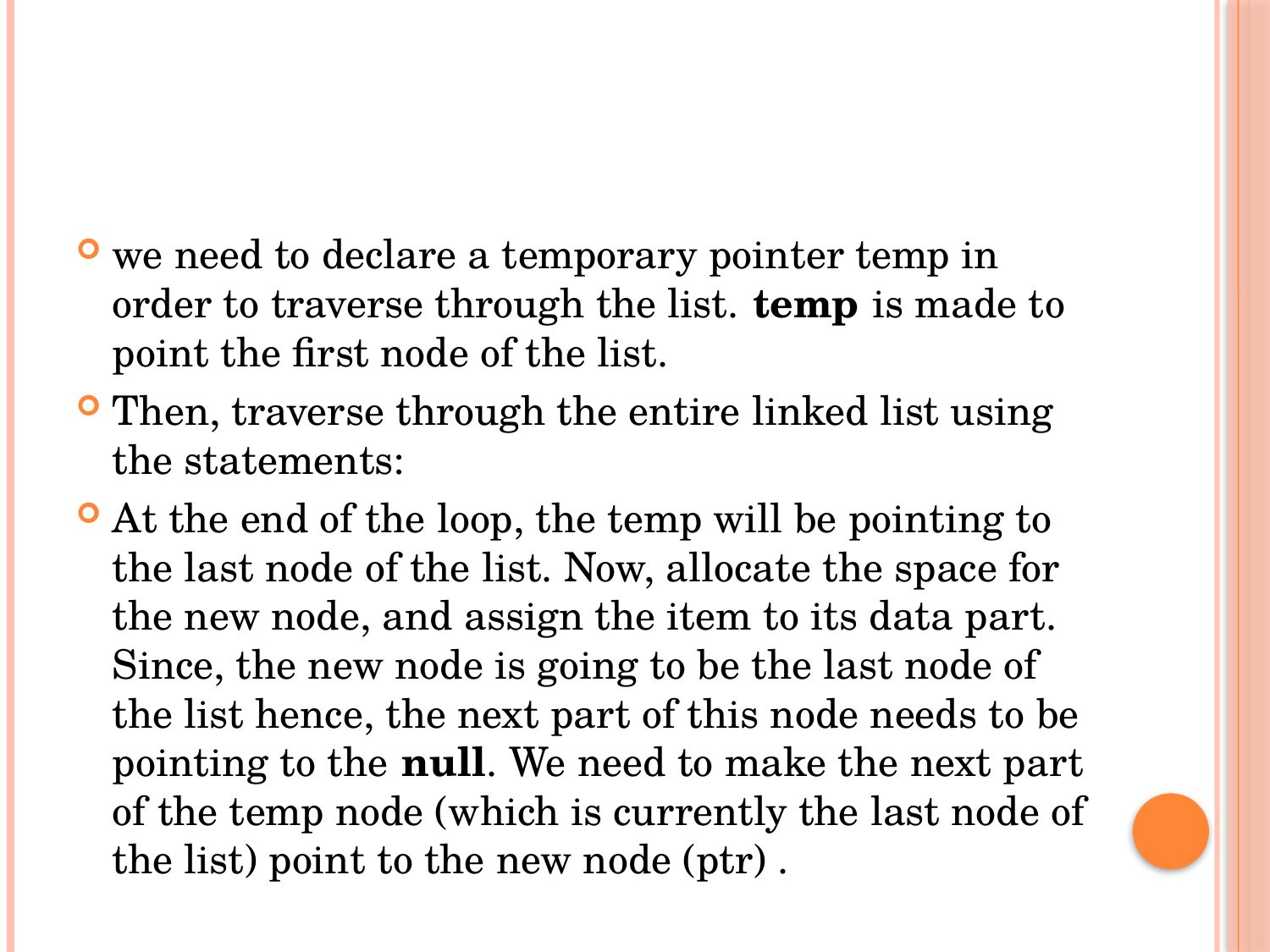

#
we need to declare a temporary pointer temp in order to traverse through the list. temp is made to point the first node of the list.
Then, traverse through the entire linked list using the statements:
At the end of the loop, the temp will be pointing to the last node of the list. Now, allocate the space for the new node, and assign the item to its data part. Since, the new node is going to be the last node of the list hence, the next part of this node needs to be pointing to the null. We need to make the next part of the temp node (which is currently the last node of the list) point to the new node (ptr) .